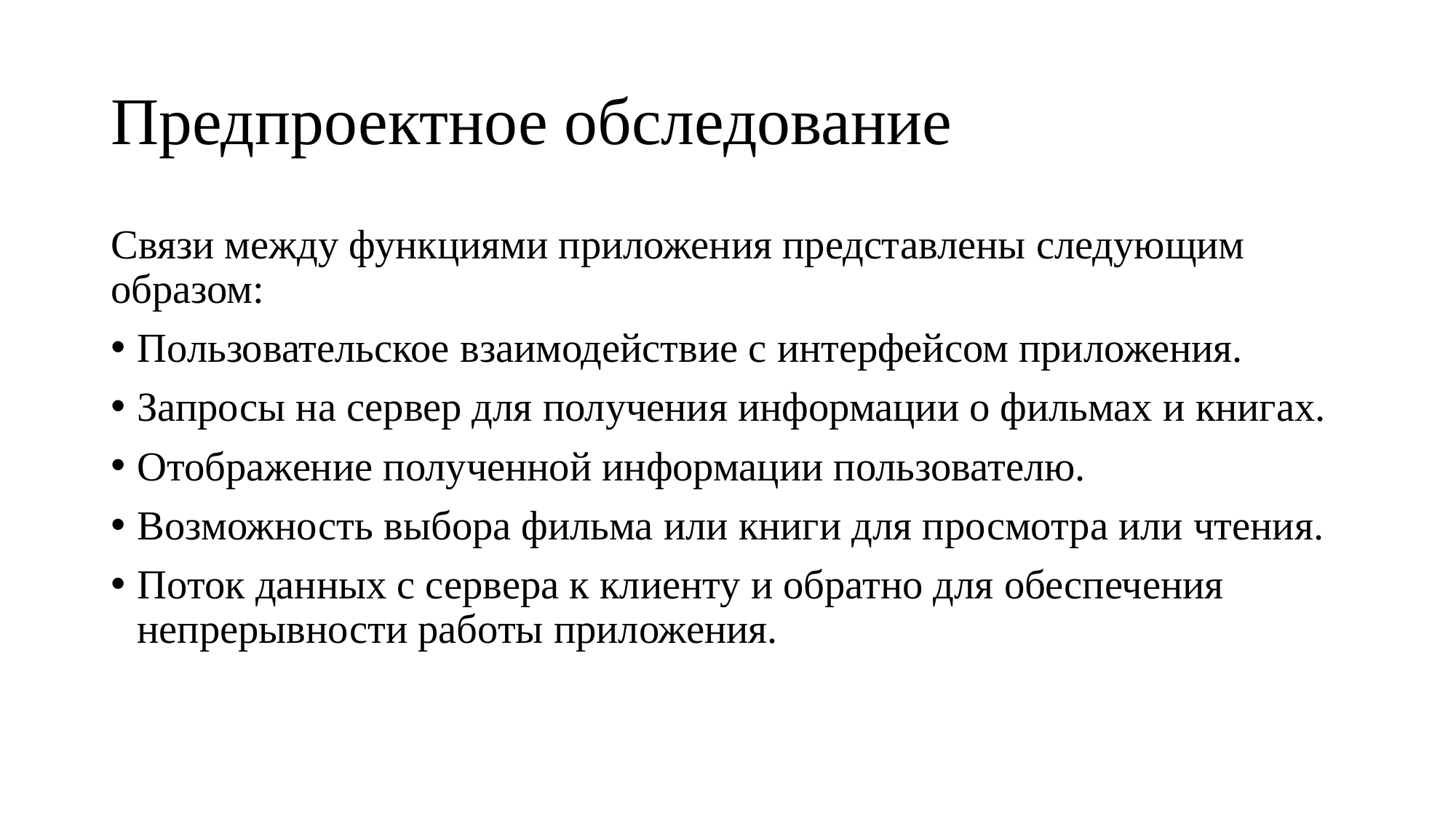

# Предпроектное обследование
Связи между функциями приложения представлены следующим образом:
Пользовательское взаимодействие с интерфейсом приложения.
Запросы на сервер для получения информации о фильмах и книгах.
Отображение полученной информации пользователю.
Возможность выбора фильма или книги для просмотра или чтения.
Поток данных с сервера к клиенту и обратно для обеспечения непрерывности работы приложения.